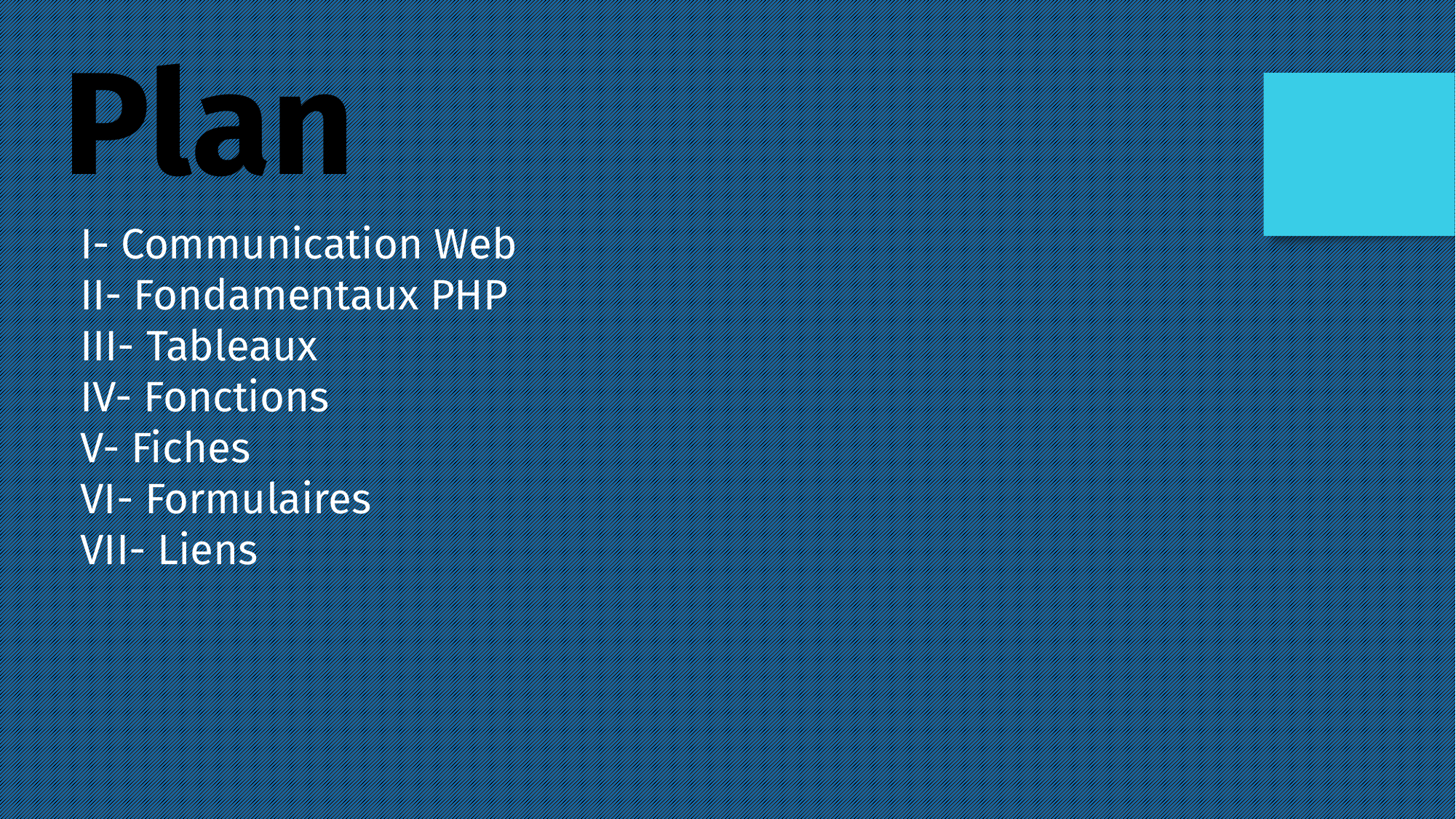

Plan
I- Communication Web
II- Fondamentaux PHP
III- Tableaux
IV- Fonctions
V- Fiches
VI- Formulaires
VII- Liens